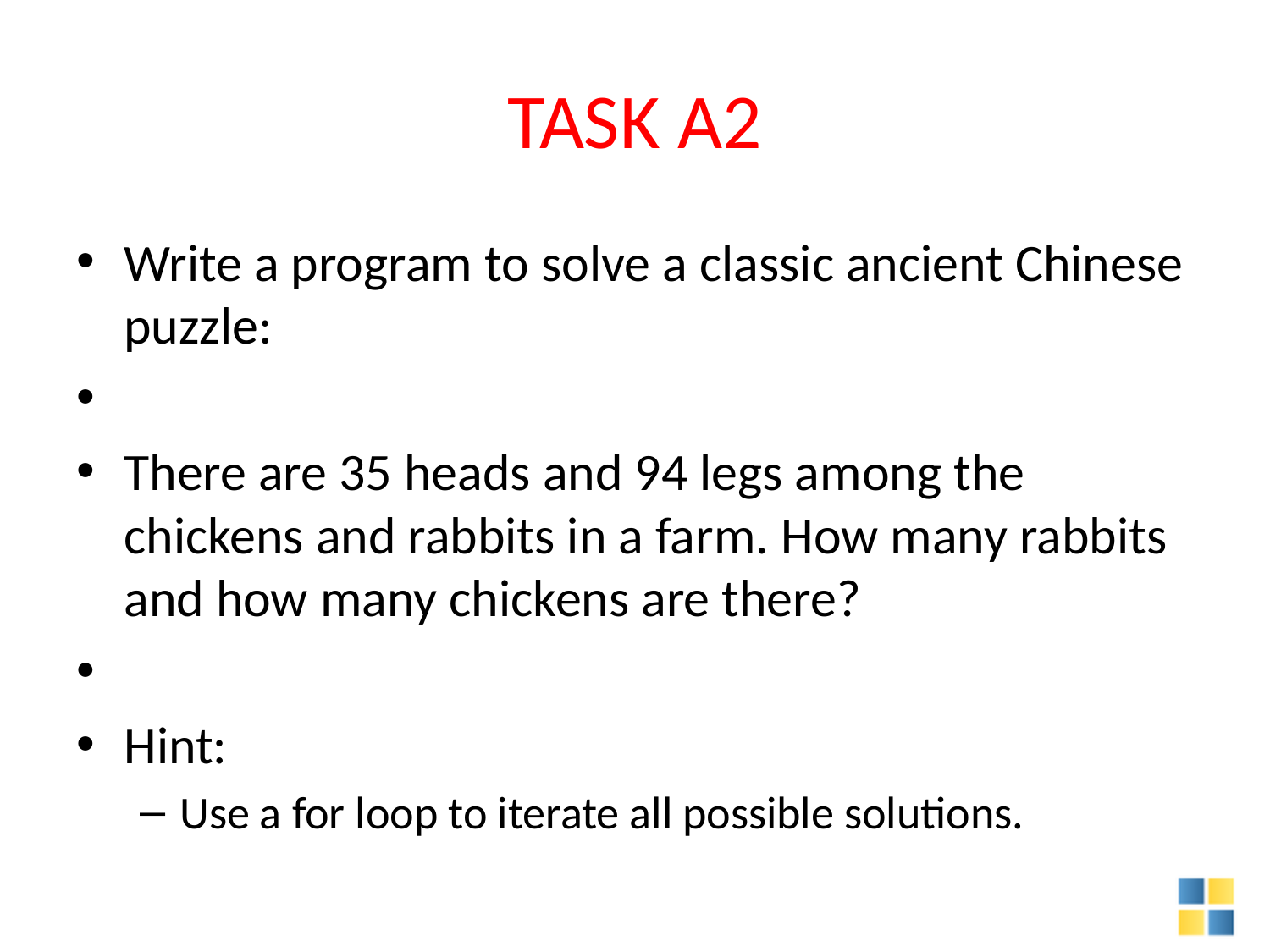

# TASK A2
Write a program to solve a classic ancient Chinese puzzle:

There are 35 heads and 94 legs among the chickens and rabbits in a farm. How many rabbits and how many chickens are there?

Hint:
Use a for loop to iterate all possible solutions.